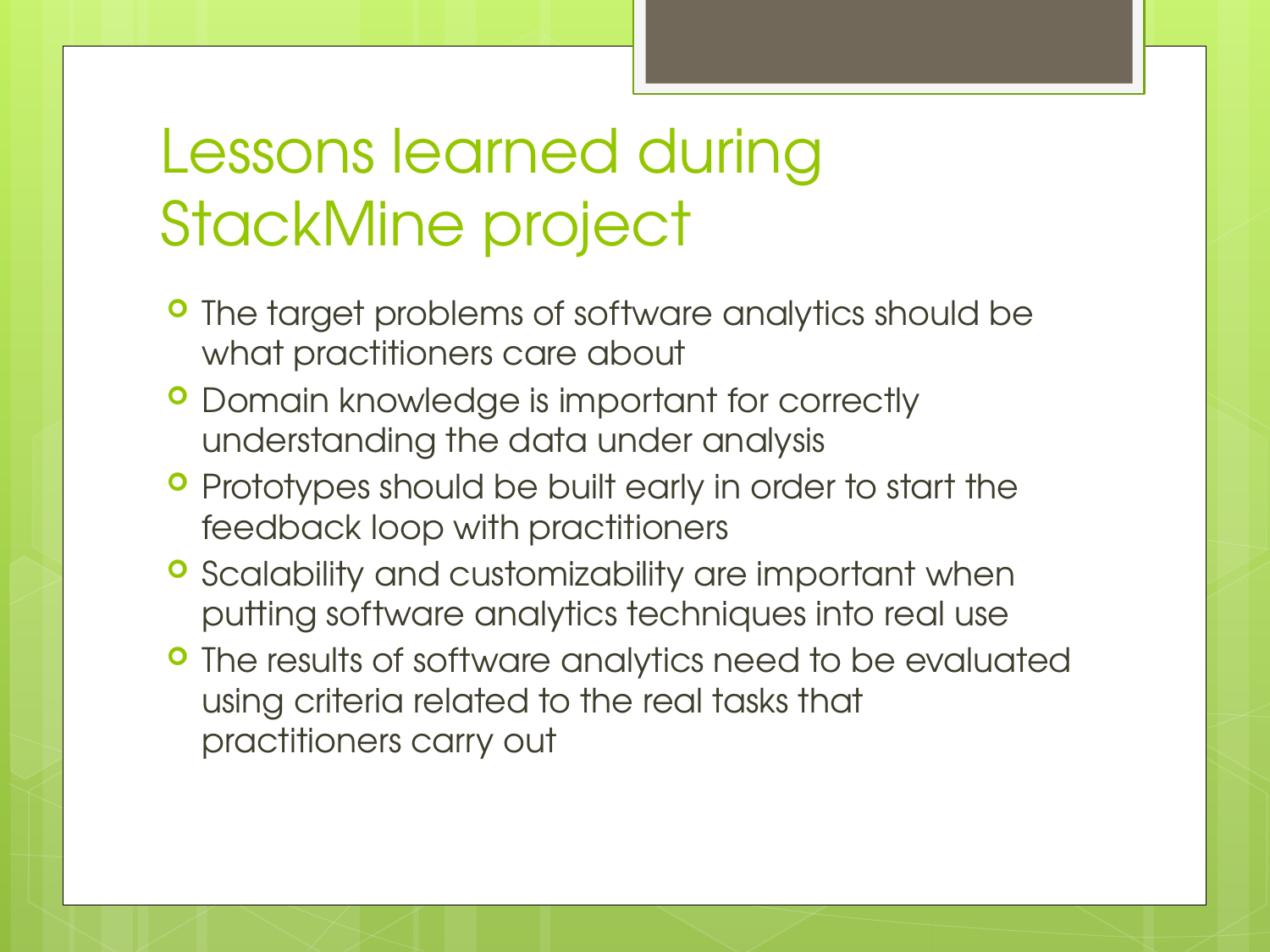

# Lessons learned during StackMine project
The target problems of software analytics should be what practitioners care about
Domain knowledge is important for correctly understanding the data under analysis
Prototypes should be built early in order to start the feedback loop with practitioners
Scalability and customizability are important when putting software analytics techniques into real use
The results of software analytics need to be evaluated using criteria related to the real tasks that practitioners carry out